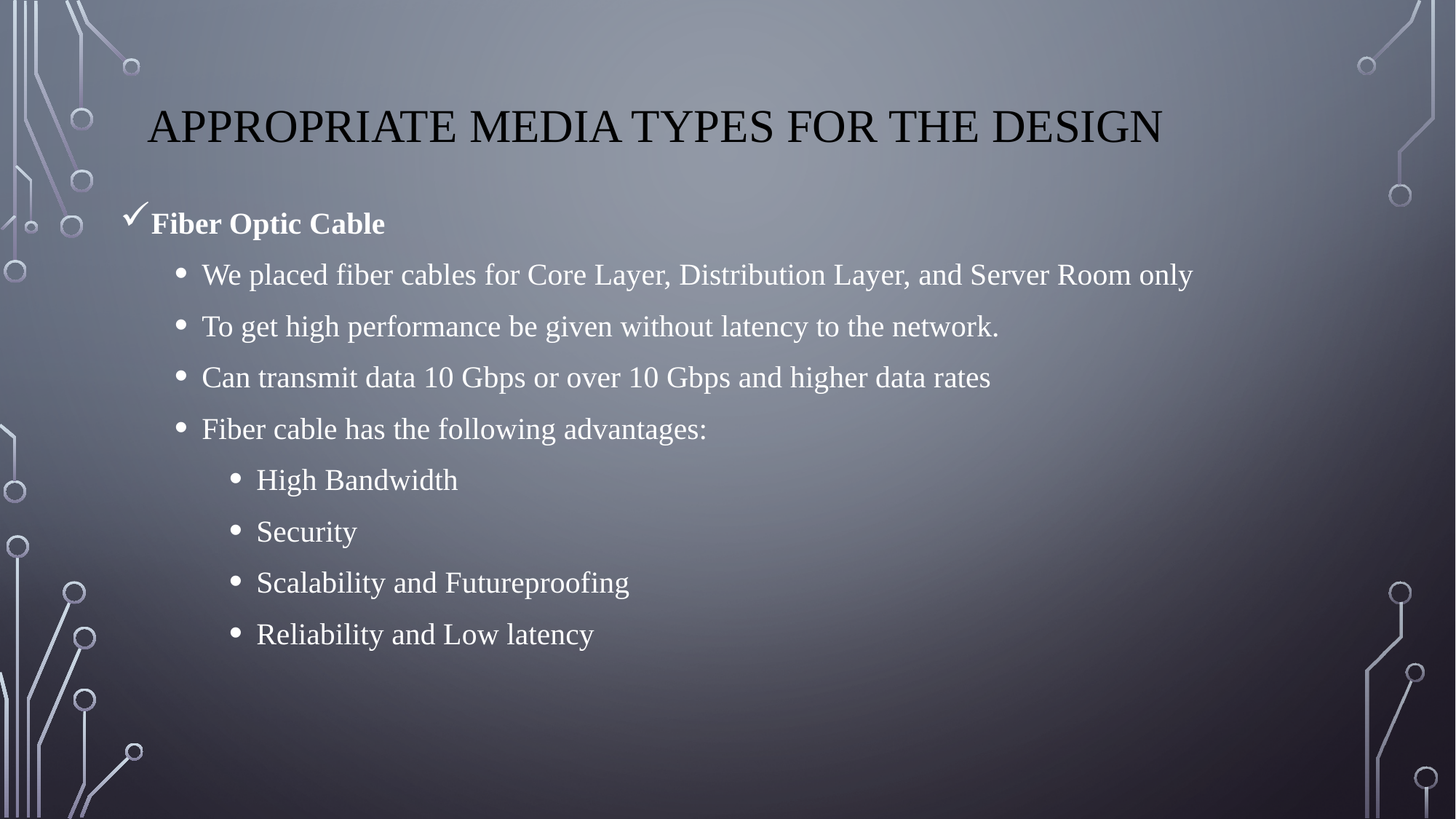

# appropriate media types for the design
Fiber Optic Cable
We placed fiber cables for Core Layer, Distribution Layer, and Server Room only
To get high performance be given without latency to the network.
Can transmit data 10 Gbps or over 10 Gbps and higher data rates
Fiber cable has the following advantages:
High Bandwidth
Security
Scalability and Futureproofing
Reliability and Low latency